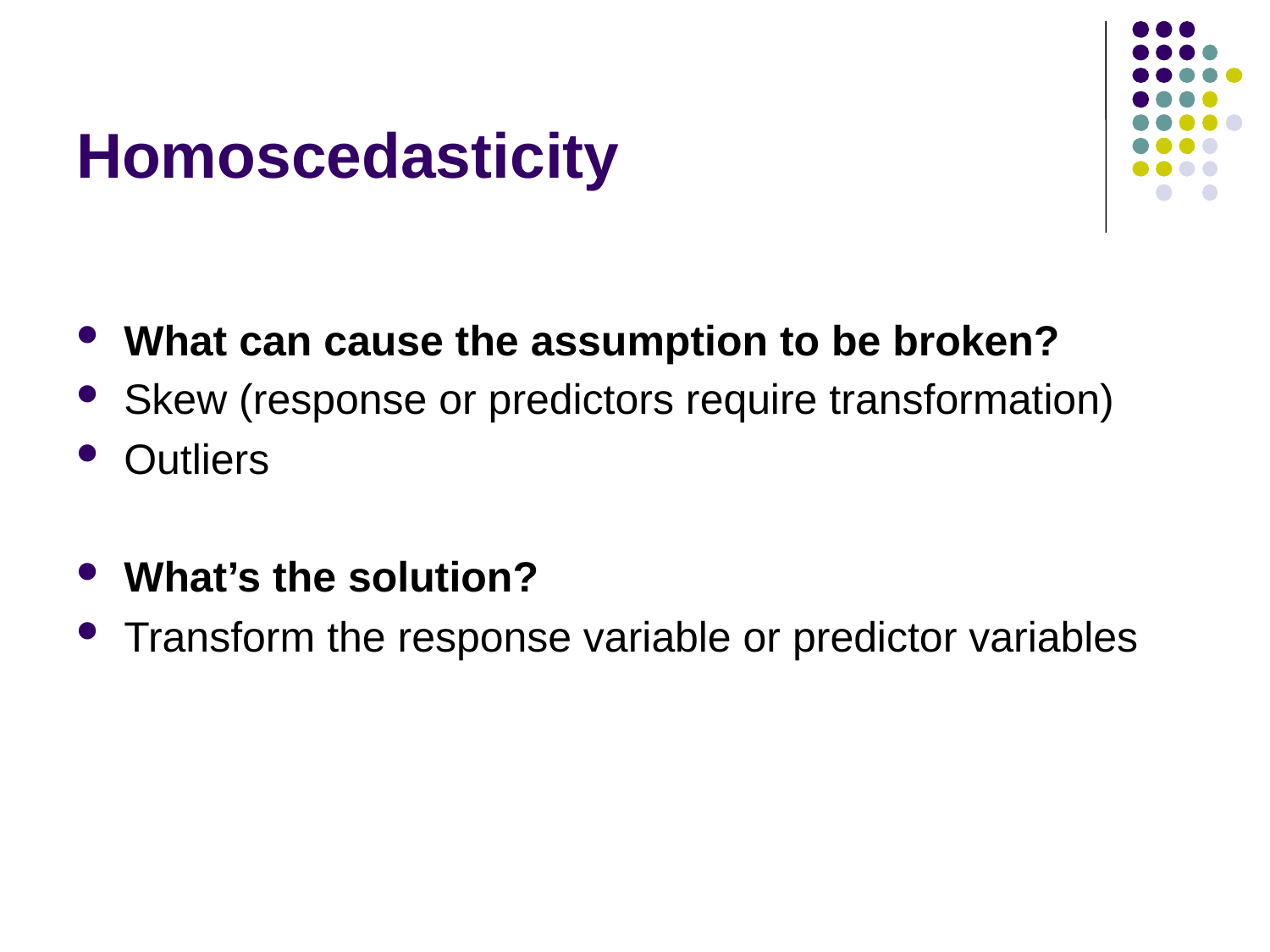

# Homoscedasticity
What can cause the assumption to be broken?
Skew (response or predictors require transformation)
Outliers

What’s the solution?
Transform the response variable or predictor variables